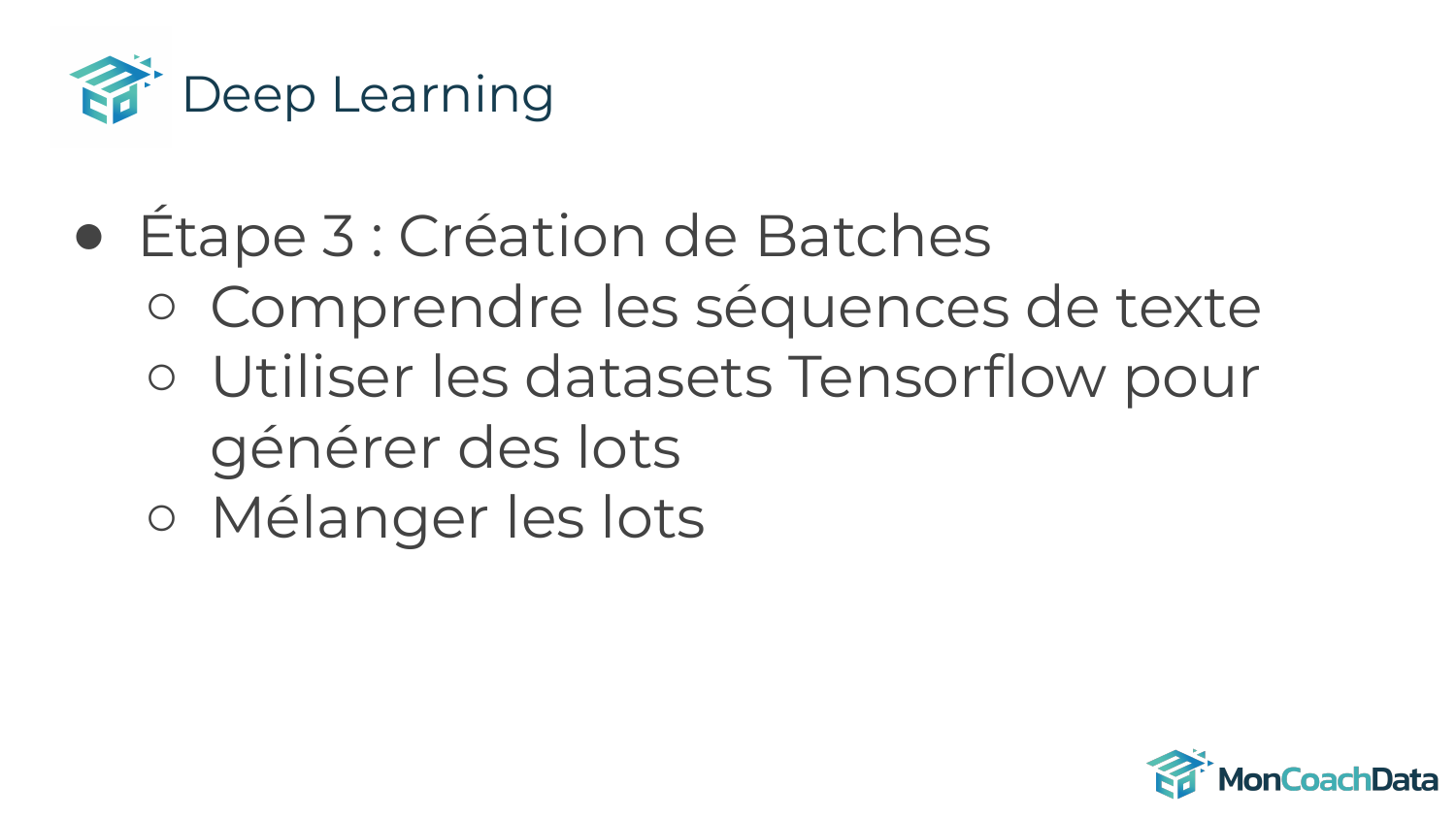

# Deep Learning

Étape 3 : Création de Batches
Comprendre les séquences de texte
Utiliser les datasets Tensorflow pour générer des lots
Mélanger les lots